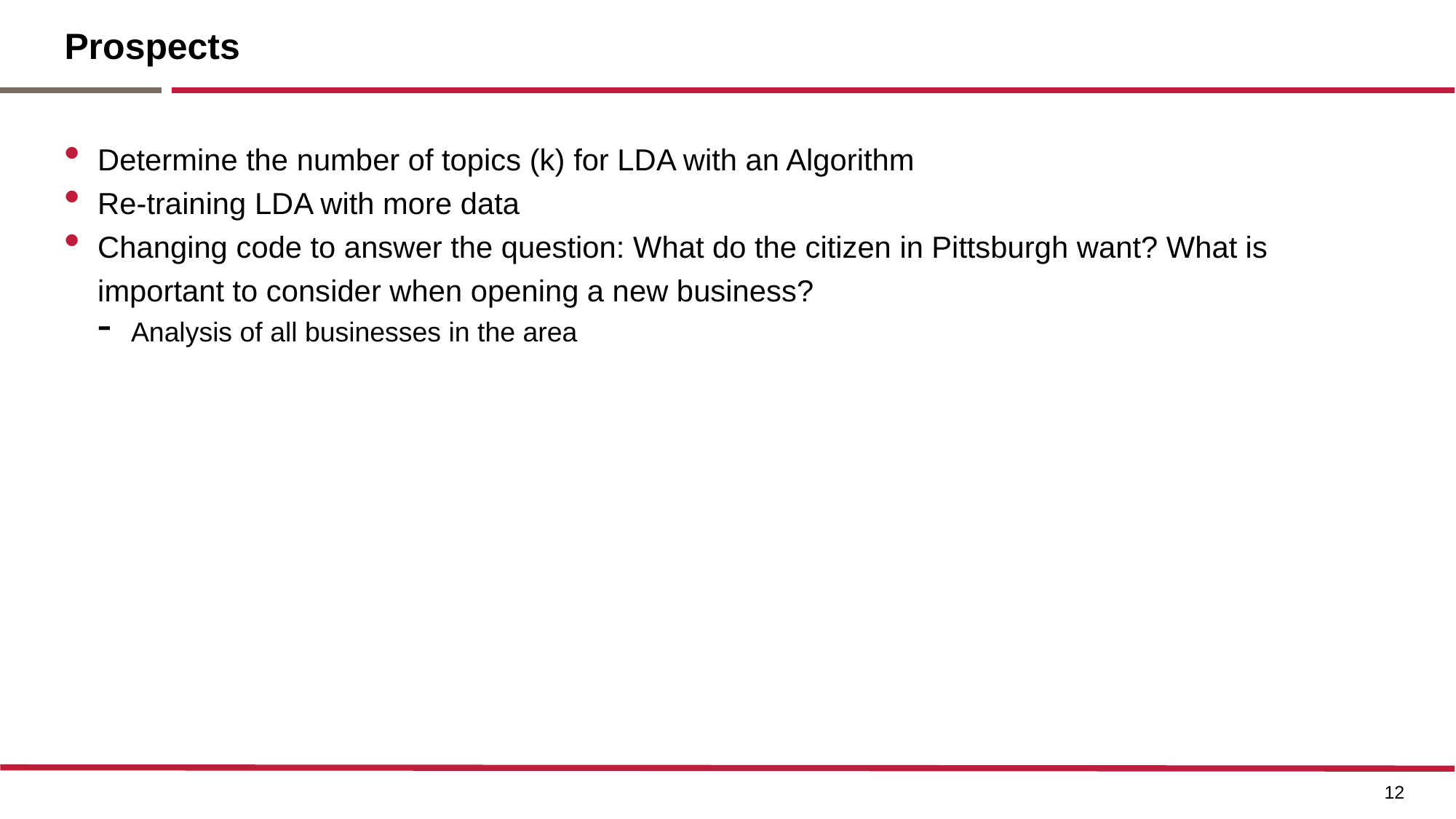

# Prospects
Determine the number of topics (k) for LDA with an Algorithm
Re-training LDA with more data
Changing code to answer the question: What do the citizen in Pittsburgh want? What is important to consider when opening a new business?
Analysis of all businesses in the area

12